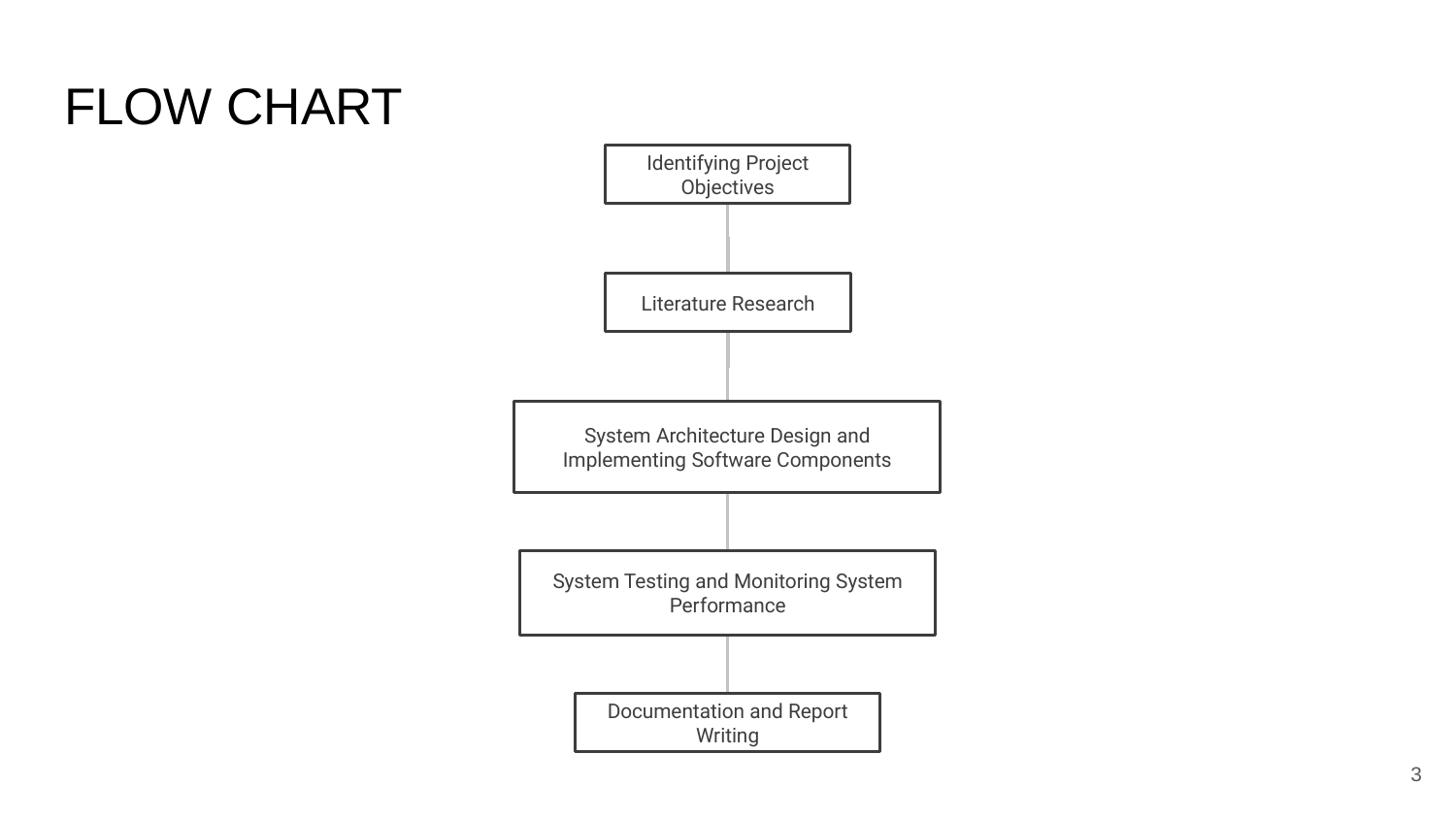

# FLOW CHART
Identifying Project Objectives
Literature Research
System Architecture Design and Implementing Software Components
System Testing and Monitoring System Performance
Documentation and Report Writing
3